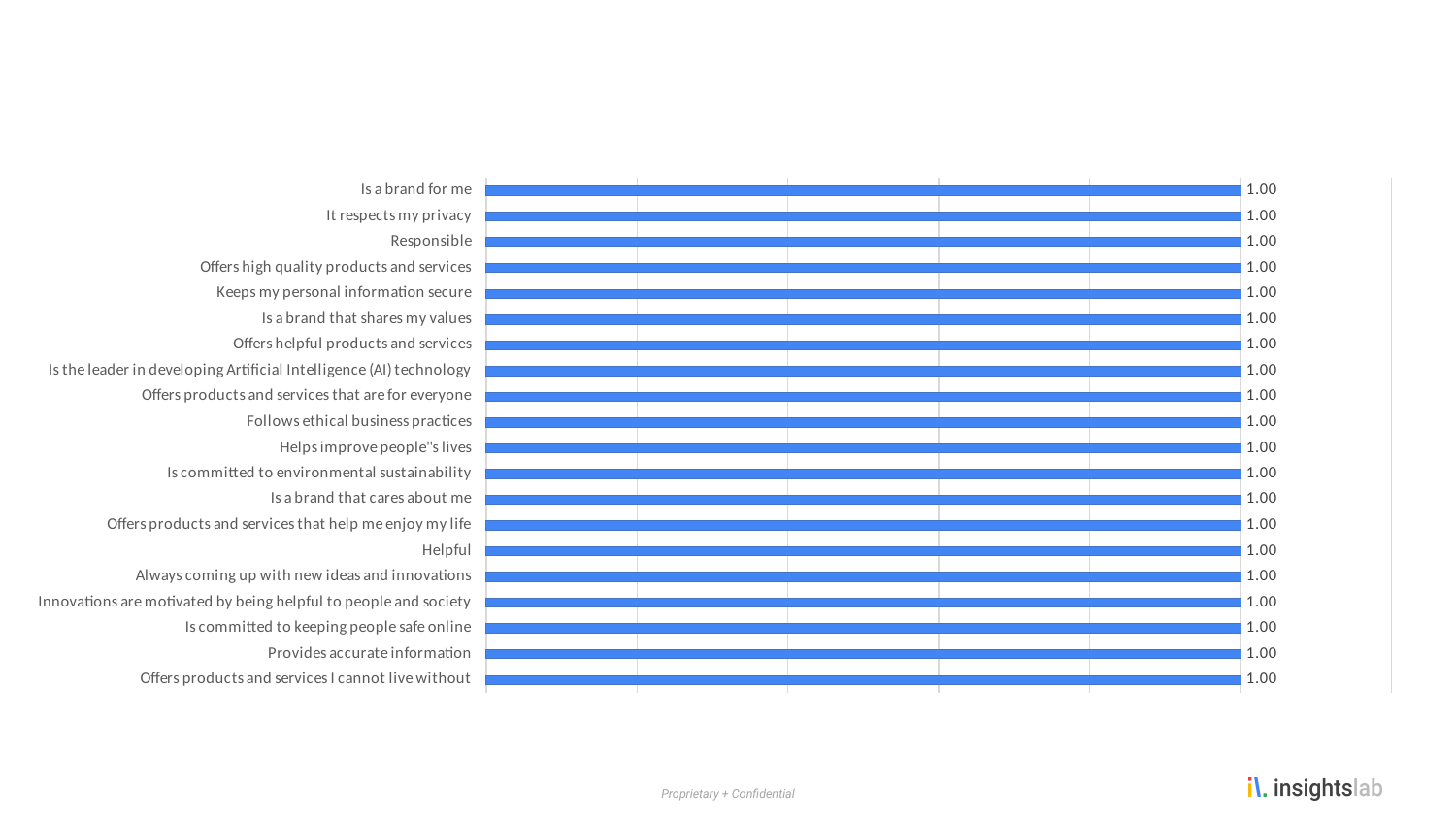

#

### Chart

| Category | Series 1 |
|---|---|
| Is a brand for me | 1.0 |
| It respects my privacy | 1.0 |
| Responsible | 1.0 |
| Offers high quality products and services | 1.0 |
| Keeps my personal information secure | 1.0 |
| Is a brand that shares my values | 1.0 |
| Offers helpful products and services | 1.0 |
| Is the leader in developing Artificial Intelligence (AI) technology | 1.0 |
| Offers products and services that are for everyone | 1.0 |
| Follows ethical business practices | 1.0 |
| Helps improve people''s lives | 1.0 |
| Is committed to environmental sustainability | 1.0 |
| Is a brand that cares about me | 1.0 |
| Offers products and services that help me enjoy my life | 1.0 |
| Helpful | 1.0 |
| Always coming up with new ideas and innovations | 1.0 |
| Innovations are motivated by being helpful to people and society | 1.0 |
| Is committed to keeping people safe online | 1.0 |
| Provides accurate information | 1.0 |
| Offers products and services I cannot live without | 1.0 |